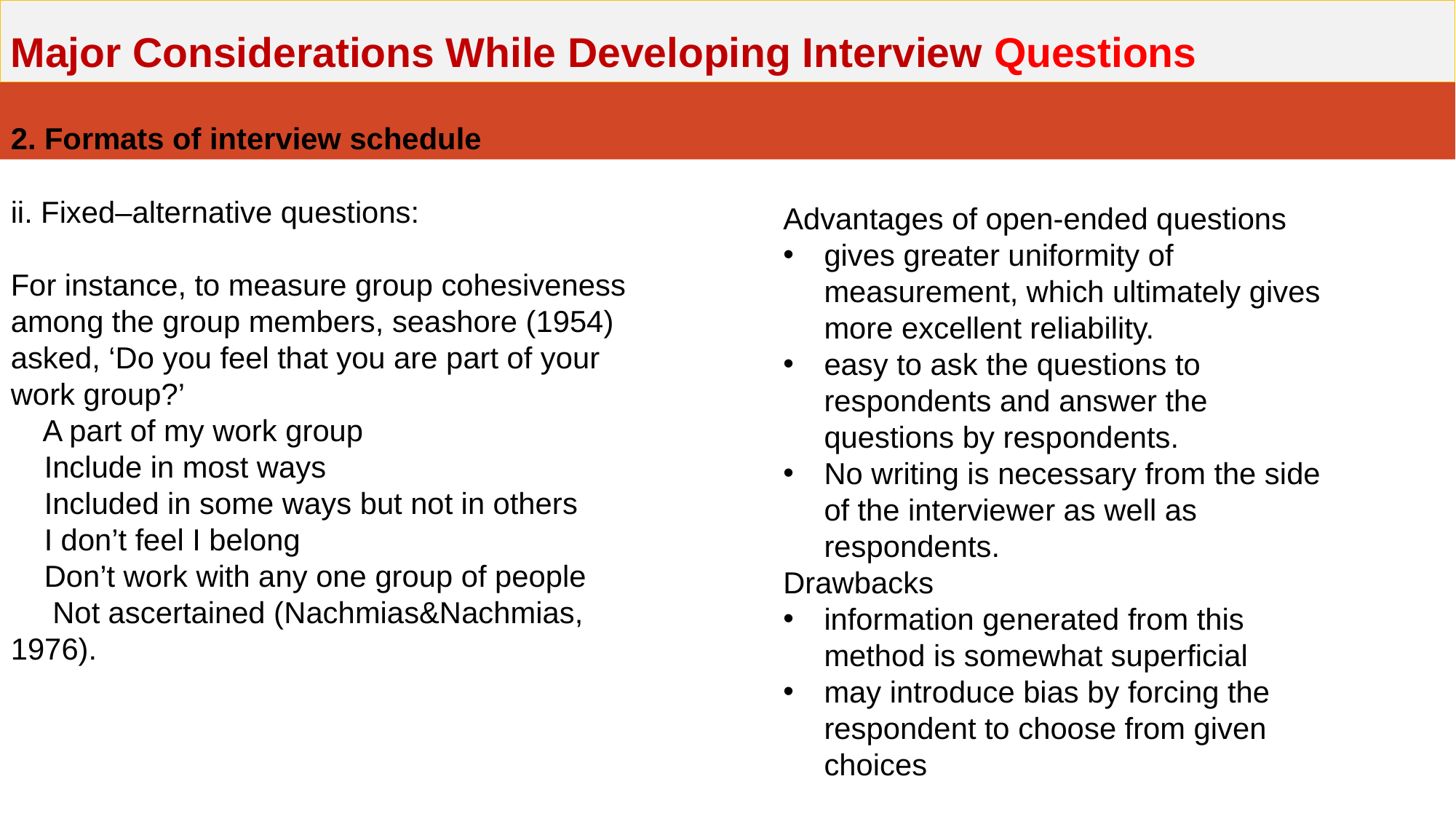

# Major Considerations While Developing Interview Questions
2. Formats of interview schedule

ii. Fixed–alternative questions:

For instance, to measure group cohesiveness among the group members, seashore (1954) asked, ‘Do you feel that you are part of your work group?’
    A part of my work group
    Include in most ways
    Included in some ways but not in others
    I don’t feel I belong
    Don’t work with any one group of people
     Not ascertained (Nachmias&Nachmias, 1976).
Advantages of open-ended questions
gives greater uniformity of measurement, which ultimately gives more excellent reliability.
easy to ask the questions to respondents and answer the questions by respondents.
No writing is necessary from the side of the interviewer as well as respondents.
Drawbacks
information generated from this method is somewhat superficial
may introduce bias by forcing the respondent to choose from given choices